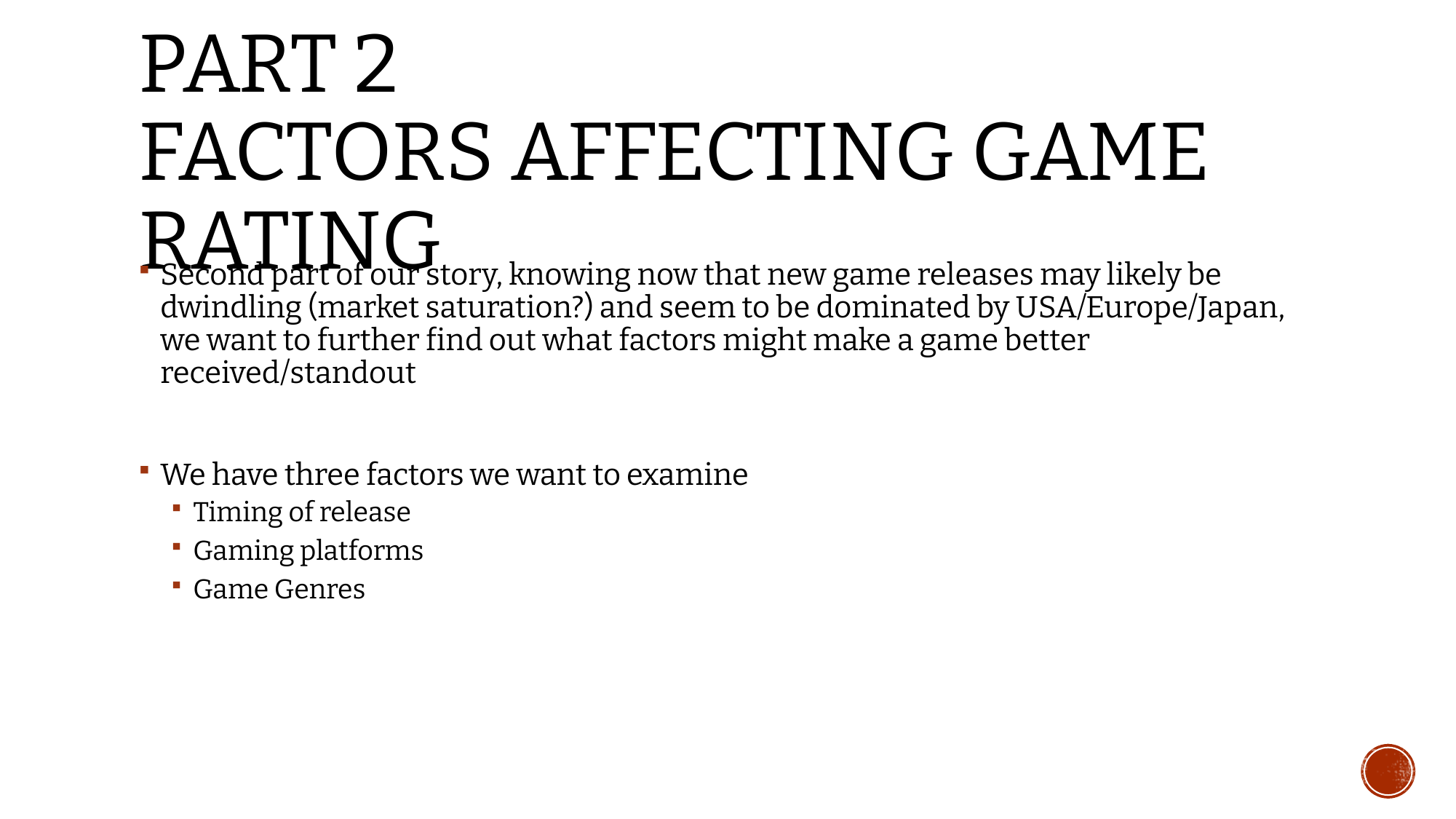

# Part 2 Factors affecting game rating
Second part of our story, knowing now that new game releases may likely be dwindling (market saturation?) and seem to be dominated by USA/Europe/Japan, we want to further find out what factors might make a game better received/standout

We have three factors we want to examine
Timing of release
Gaming platforms
Game Genres